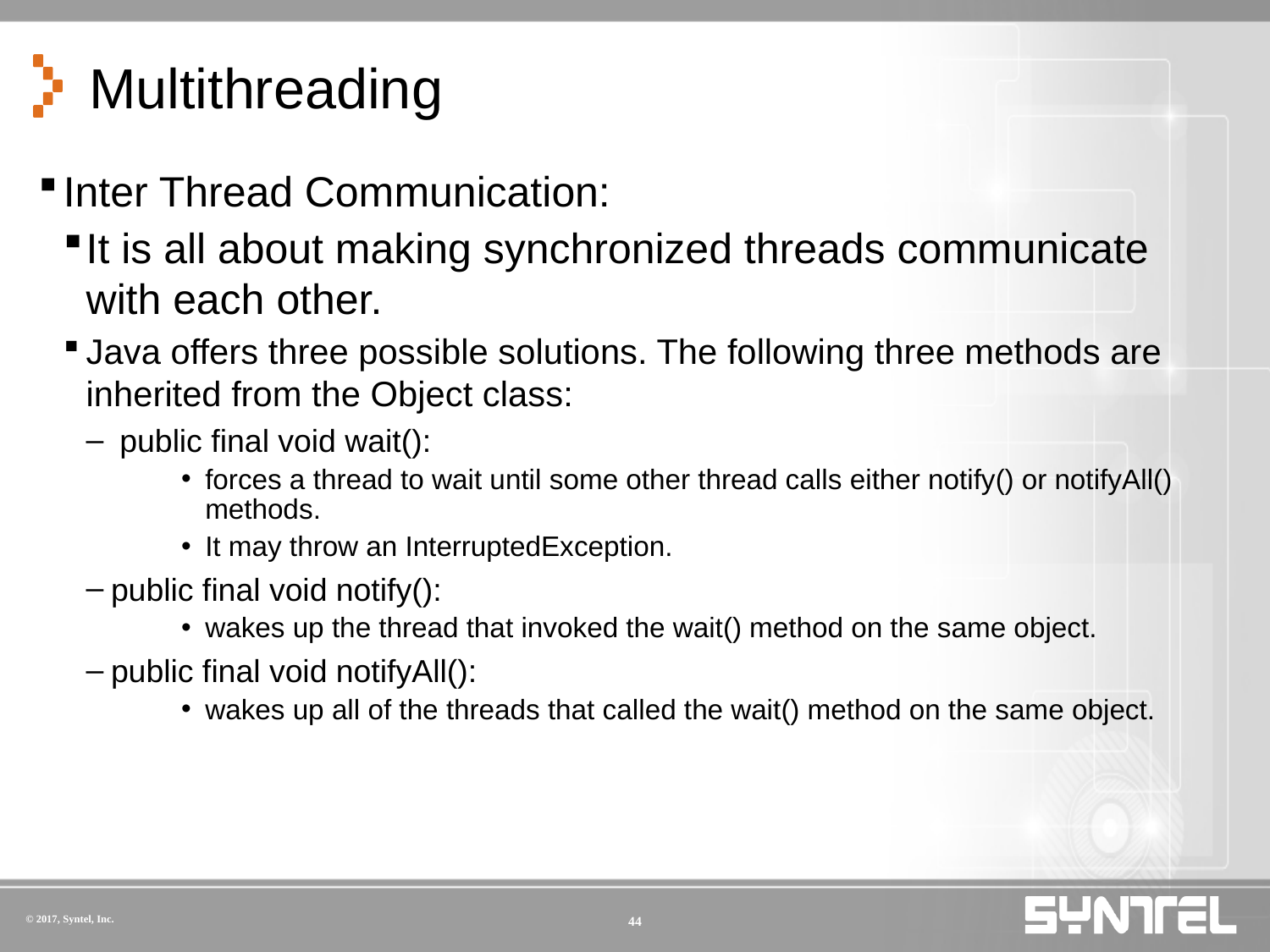

# Multithreading
Inter Thread Communication:
It is all about making synchronized threads communicate with each other.
Java offers three possible solutions. The following three methods are inherited from the Object class:
 public final void wait():
forces a thread to wait until some other thread calls either notify() or notifyAll() methods.
It may throw an InterruptedException.
public final void notify():
wakes up the thread that invoked the wait() method on the same object.
public final void notifyAll():
wakes up all of the threads that called the wait() method on the same object.